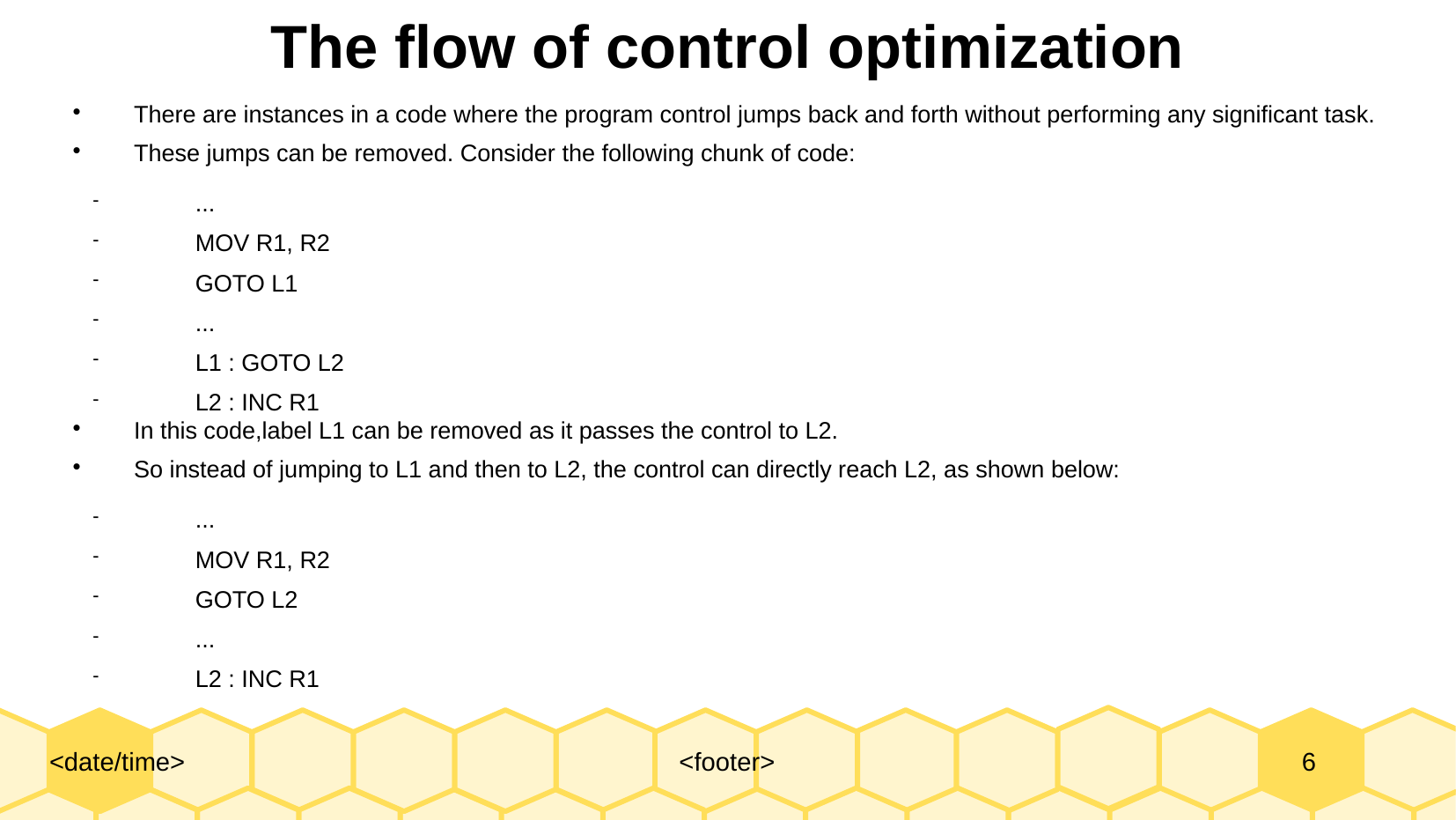

# The flow of control optimization
There are instances in a code where the program control jumps back and forth without performing any significant task.
These jumps can be removed. Consider the following chunk of code:
...
MOV R1, R2
GOTO L1
...
L1 : GOTO L2
L2 : INC R1
In this code,label L1 can be removed as it passes the control to L2.
So instead of jumping to L1 and then to L2, the control can directly reach L2, as shown below:
...
MOV R1, R2
GOTO L2
...
L2 : INC R1